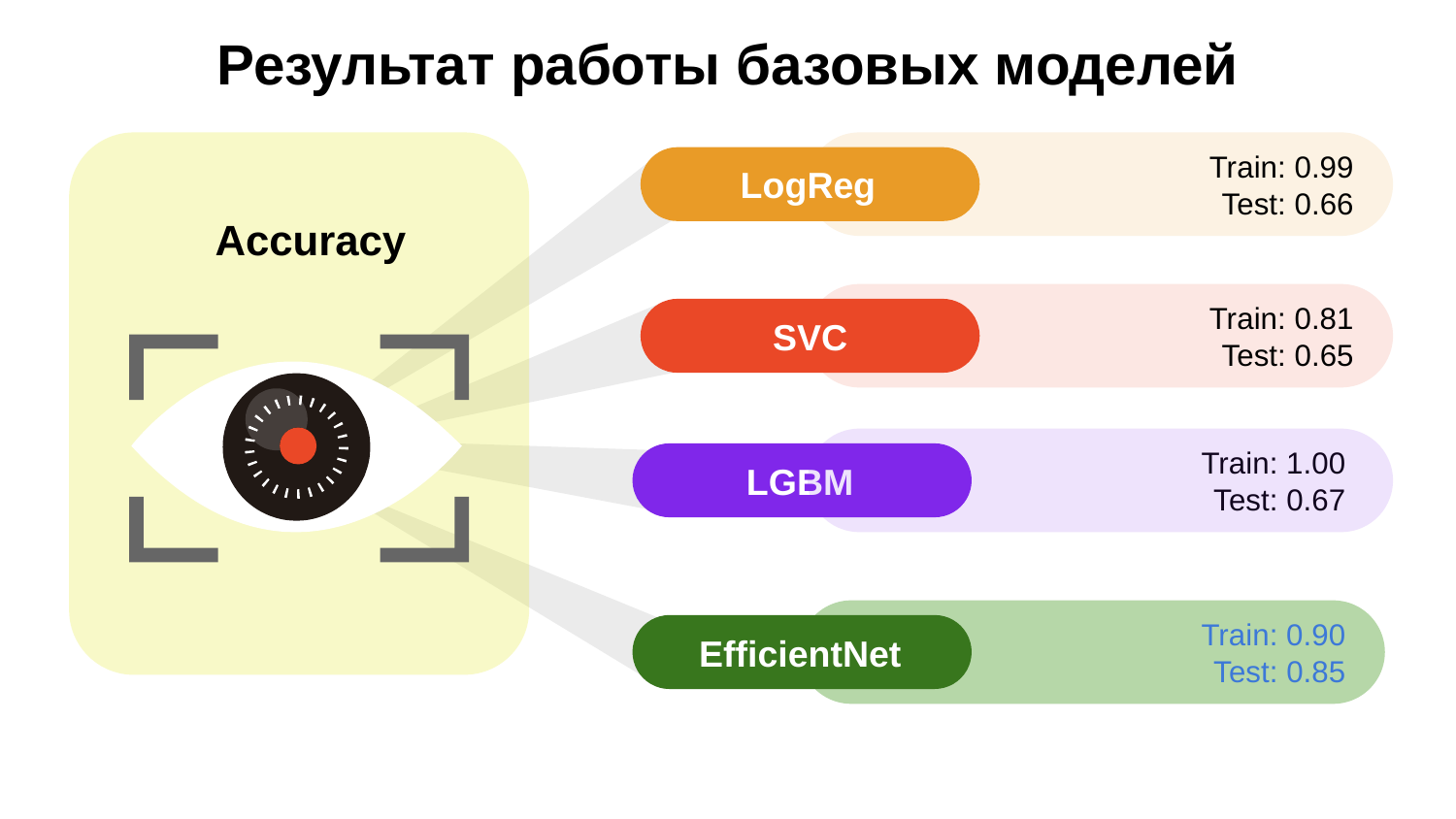

# Результат работы базовых моделей

LogReg
Train: 0.99
Test: 0.66

Accuracy

SVC
Train: 0.81
Test: 0.65

Train: 1.00
Test: 0.67
LGBM

EfficientNet
Train: 0.90
Test: 0.85